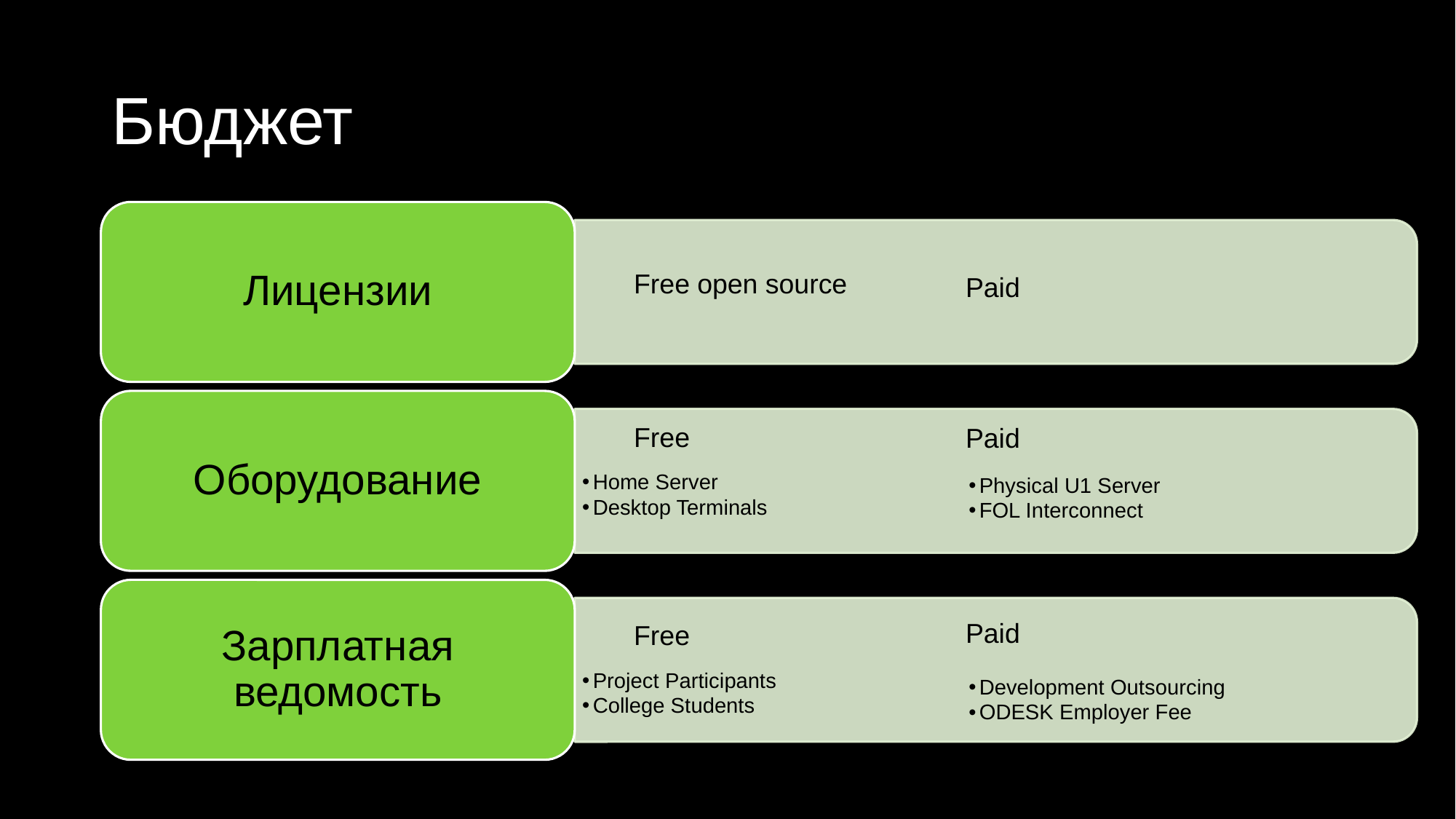

# Бюджет

Лицензии
Free open source

Оборудование
Free

Home Server
Desktop Terminals

Зарплатная ведомость
Free

Project Participants
College Students
Paid
Paid

Physical U1 Server
FOL Interconnect
Paid

Development Outsourcing
ODESK Employer Fee